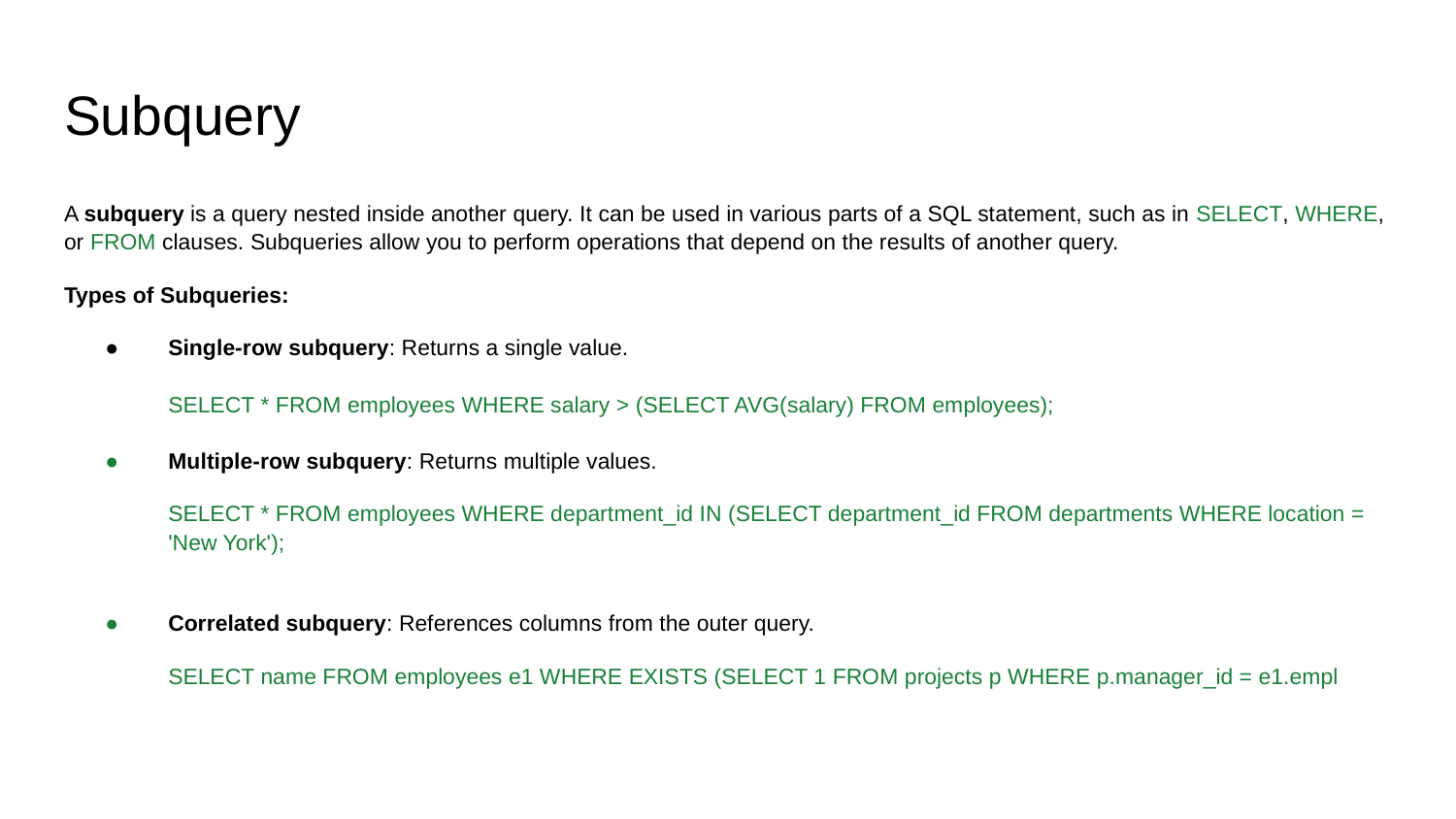

# Subquery
A subquery is a query nested inside another query. It can be used in various parts of a SQL statement, such as in SELECT, WHERE, or FROM clauses. Subqueries allow you to perform operations that depend on the results of another query.
Types of Subqueries:
Single-row subquery: Returns a single value.
SELECT * FROM employees WHERE salary > (SELECT AVG(salary) FROM employees);
Multiple-row subquery: Returns multiple values.
SELECT * FROM employees WHERE department_id IN (SELECT department_id FROM departments WHERE location = 'New York');
Correlated subquery: References columns from the outer query.
SELECT name FROM employees e1 WHERE EXISTS (SELECT 1 FROM projects p WHERE p.manager_id = e1.empl